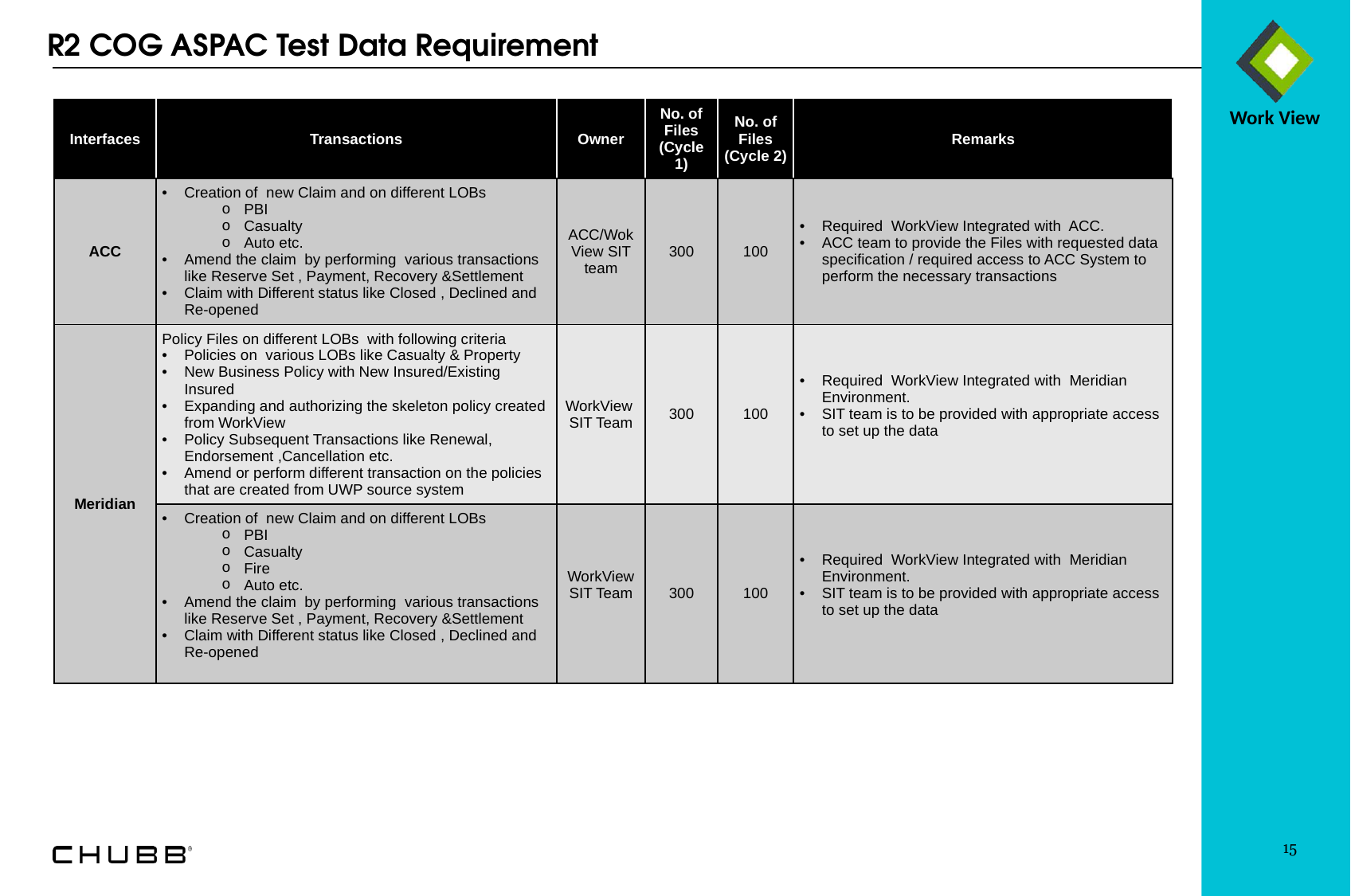

R2 COG ASPAC Test Data Requirement
| Interfaces | Transactions | Owner | No. of Files (Cycle 1) | No. of Files (Cycle 2) | Remarks |
| --- | --- | --- | --- | --- | --- |
| ACC | Creation of new Claim and on different LOBs PBI Casualty Auto etc. Amend the claim by performing various transactions like Reserve Set , Payment, Recovery &Settlement Claim with Different status like Closed , Declined and Re-opened | ACC/Wok View SIT team | 300 | 100 | Required WorkView Integrated with ACC. ACC team to provide the Files with requested data specification / required access to ACC System to perform the necessary transactions |
| Meridian | Policy Files on different LOBs with following criteria Policies on various LOBs like Casualty & Property New Business Policy with New Insured/Existing Insured Expanding and authorizing the skeleton policy created from WorkView Policy Subsequent Transactions like Renewal, Endorsement ,Cancellation etc. Amend or perform different transaction on the policies that are created from UWP source system | WorkView SIT Team | 300 | 100 | Required WorkView Integrated with Meridian Environment. SIT team is to be provided with appropriate access to set up the data |
|  | Creation of new Claim and on different LOBs PBI Casualty Fire Auto etc. Amend the claim by performing various transactions like Reserve Set , Payment, Recovery &Settlement Claim with Different status like Closed , Declined and Re-opened | WorkView SIT Team | 300 | 100 | Required WorkView Integrated with Meridian Environment. SIT team is to be provided with appropriate access to set up the data |
15